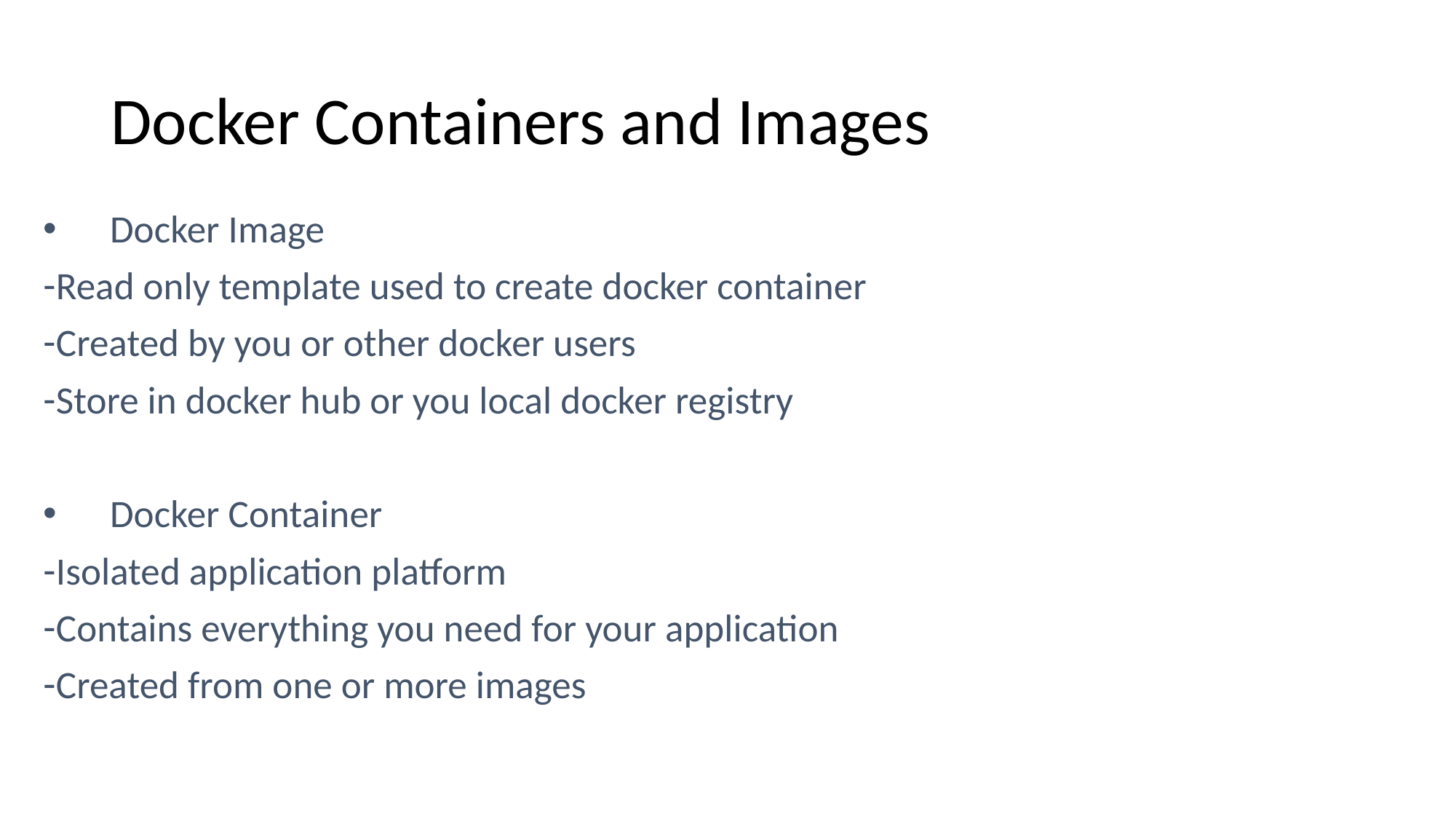

# Docker Containers and Images

Docker Image
Read only template used to create docker container
Created by you or other docker users
Store in docker hub or you local docker registry

Docker Container
Isolated application platform
Contains everything you need for your application
Created from one or more images